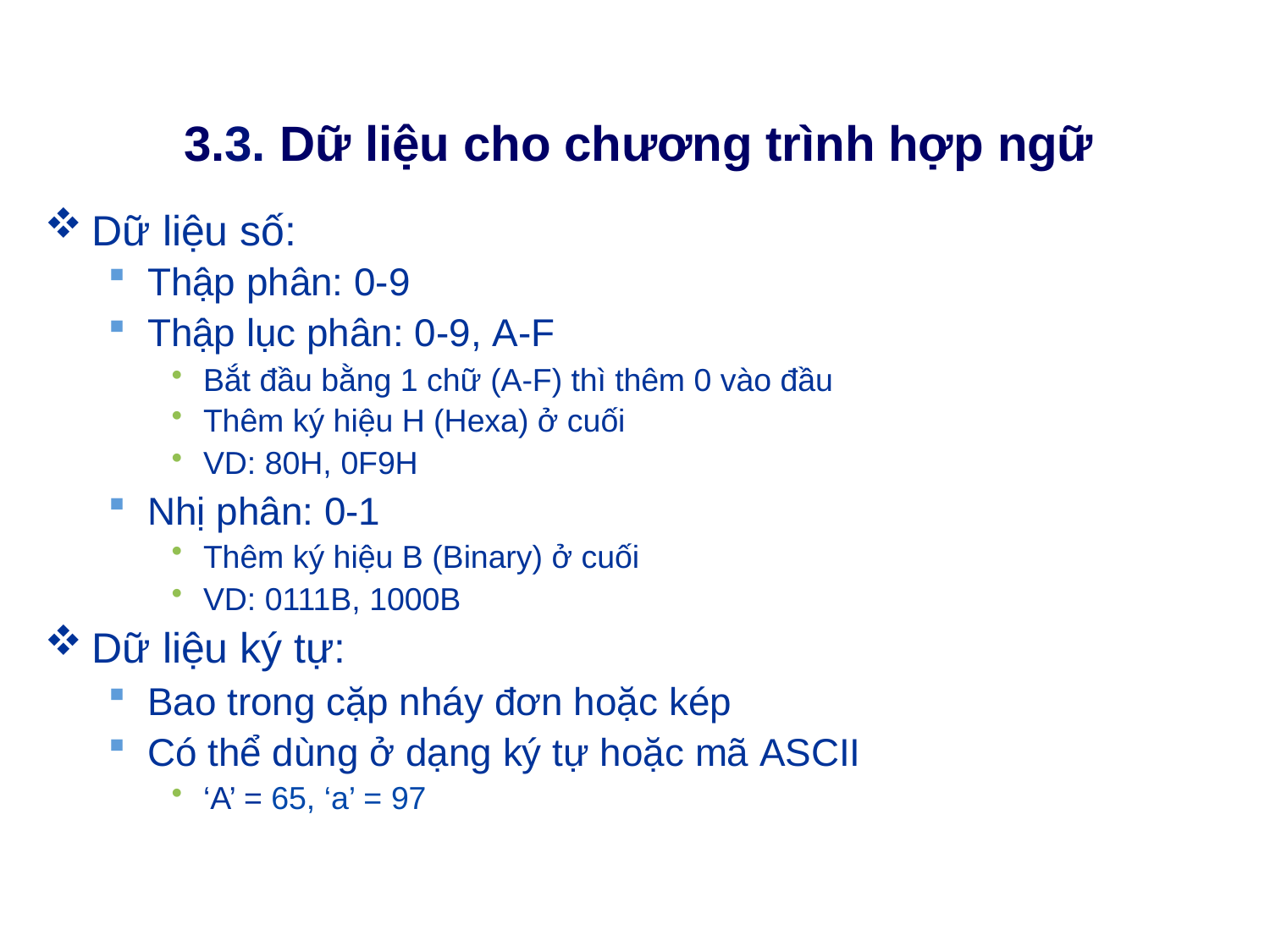

# 3.3. Dữ liệu cho chương trình hợp ngữ
Dữ liệu số:
Thập phân: 0-9
Thập lục phân: 0-9, A-F
Bắt đầu bằng 1 chữ (A-F) thì thêm 0 vào đầu
Thêm ký hiệu H (Hexa) ở cuối
VD: 80H, 0F9H
Nhị phân: 0-1
Thêm ký hiệu B (Binary) ở cuối
VD: 0111B, 1000B
Dữ liệu ký tự:
Bao trong cặp nháy đơn hoặc kép
Có thể dùng ở dạng ký tự hoặc mã ASCII
‘A’ = 65, ‘a’ = 97